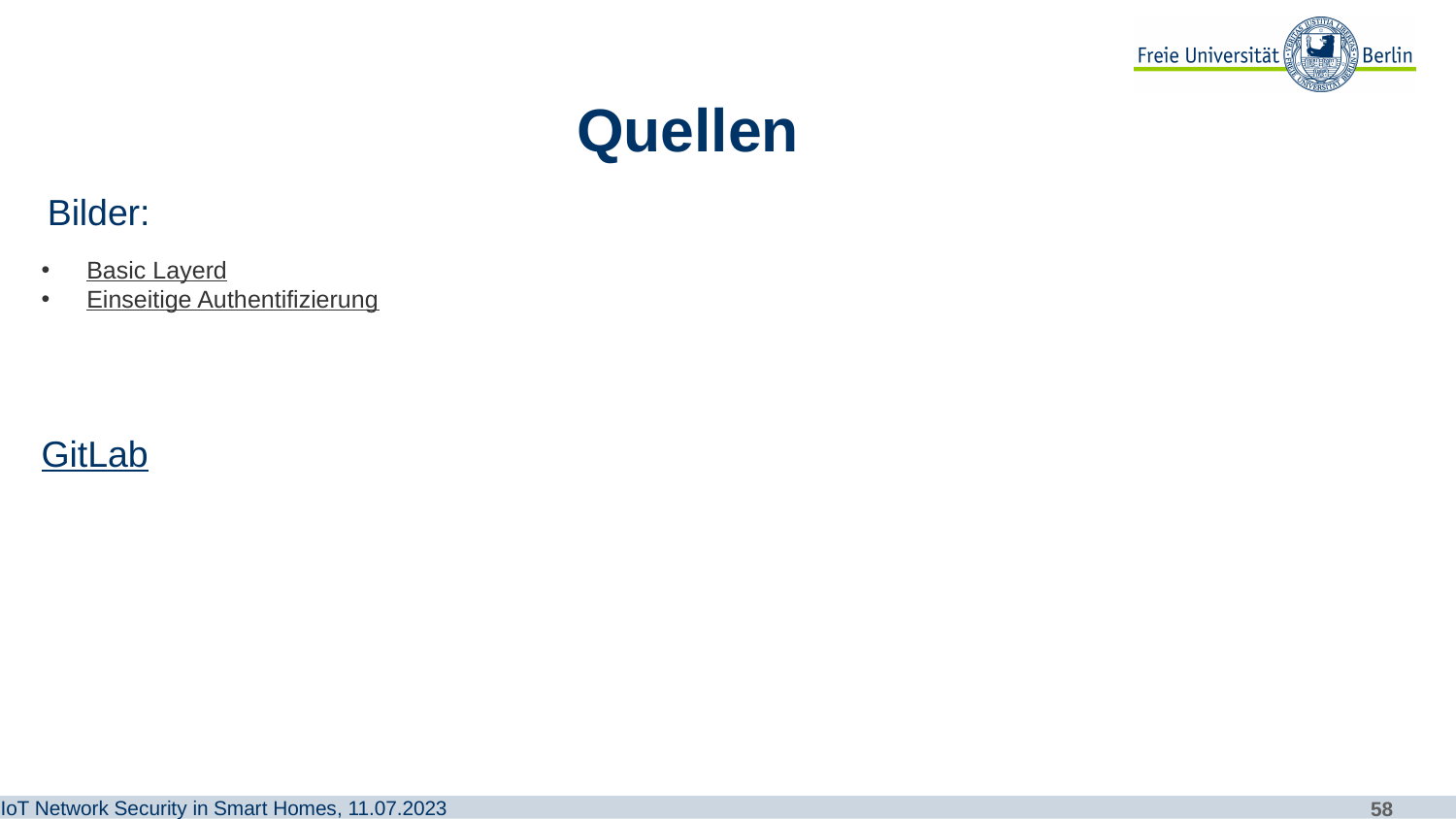

Quellen
Bilder:
Basic Layerd
Einseitige Authentifizierung

GitLab
IoT Network Security in Smart Homes, 11.07.2023​